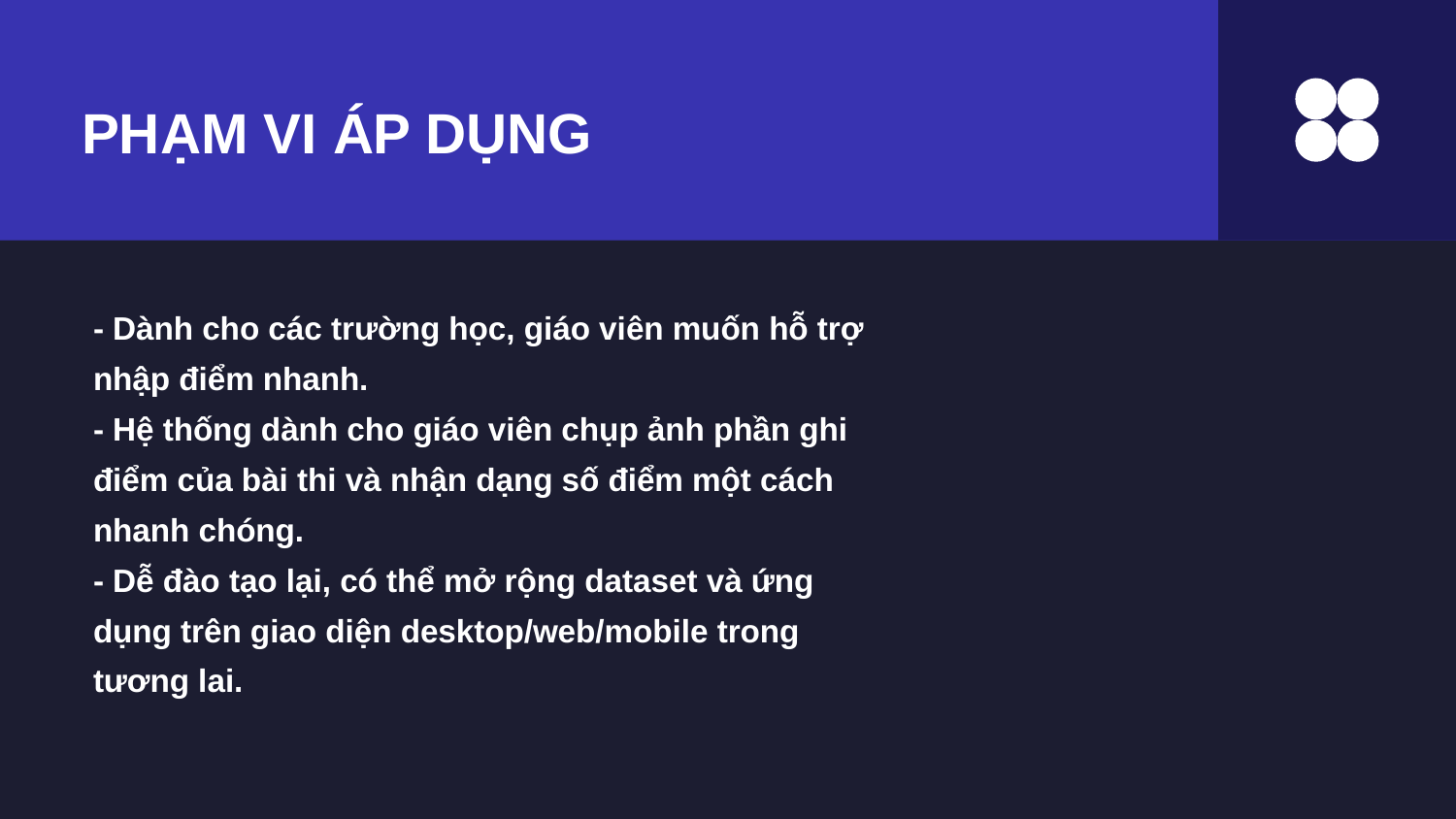

PHẠM VI ÁP DỤNG
- Dành cho các trường học, giáo viên muốn hỗ trợ nhập điểm nhanh.
- Hệ thống dành cho giáo viên chụp ảnh phần ghi điểm của bài thi và nhận dạng số điểm một cách nhanh chóng.
- Dễ đào tạo lại, có thể mở rộng dataset và ứng dụng trên giao diện desktop/web/mobile trong tương lai.